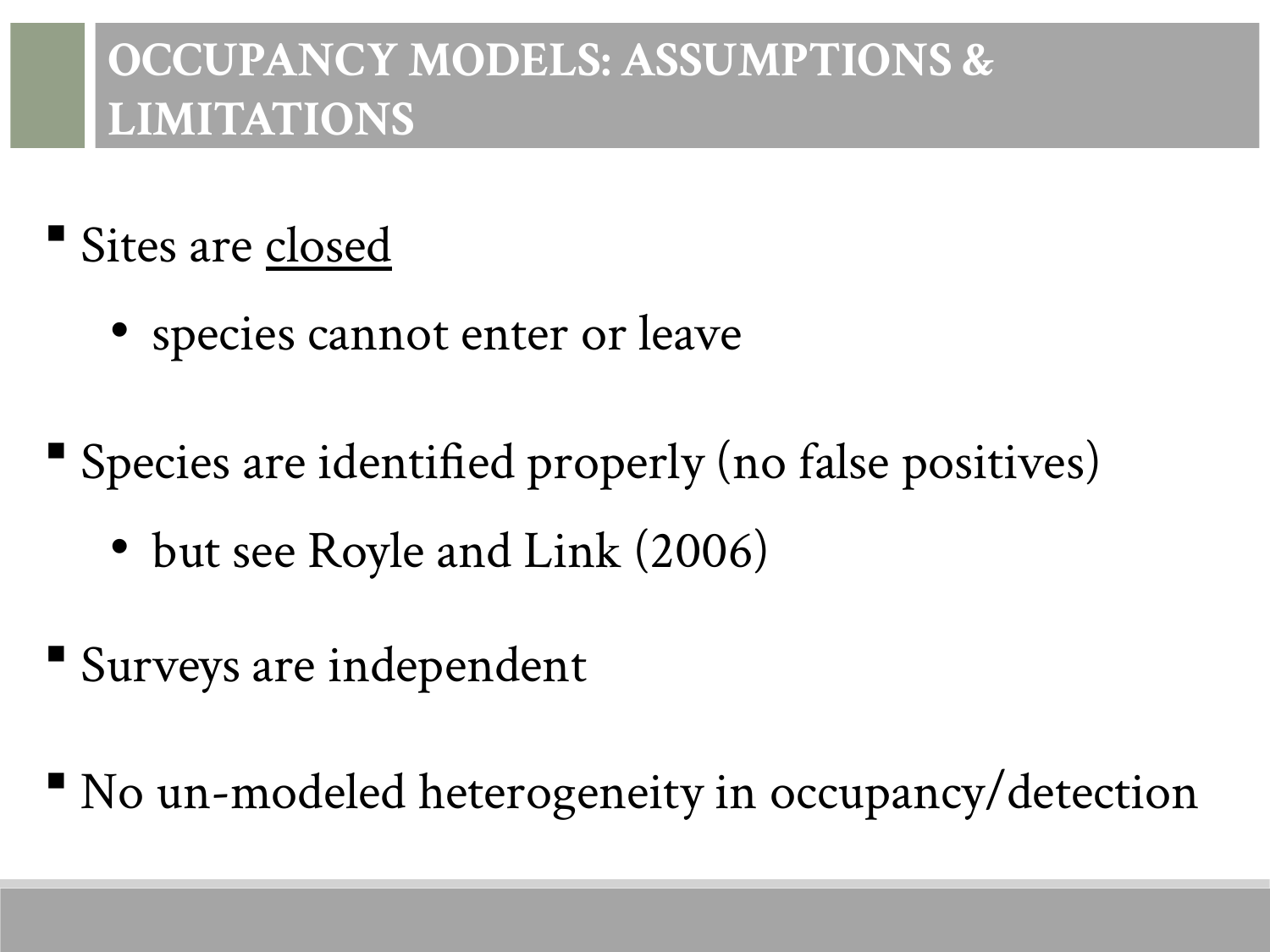

Occupancy Models: Assumptions & Limitations
 Sites are closed

 species cannot enter or leave
 Species are identified properly (no false positives)

 but see Royle and Link (2006)
 Surveys are independent

 No un-modeled heterogeneity in occupancy/detection